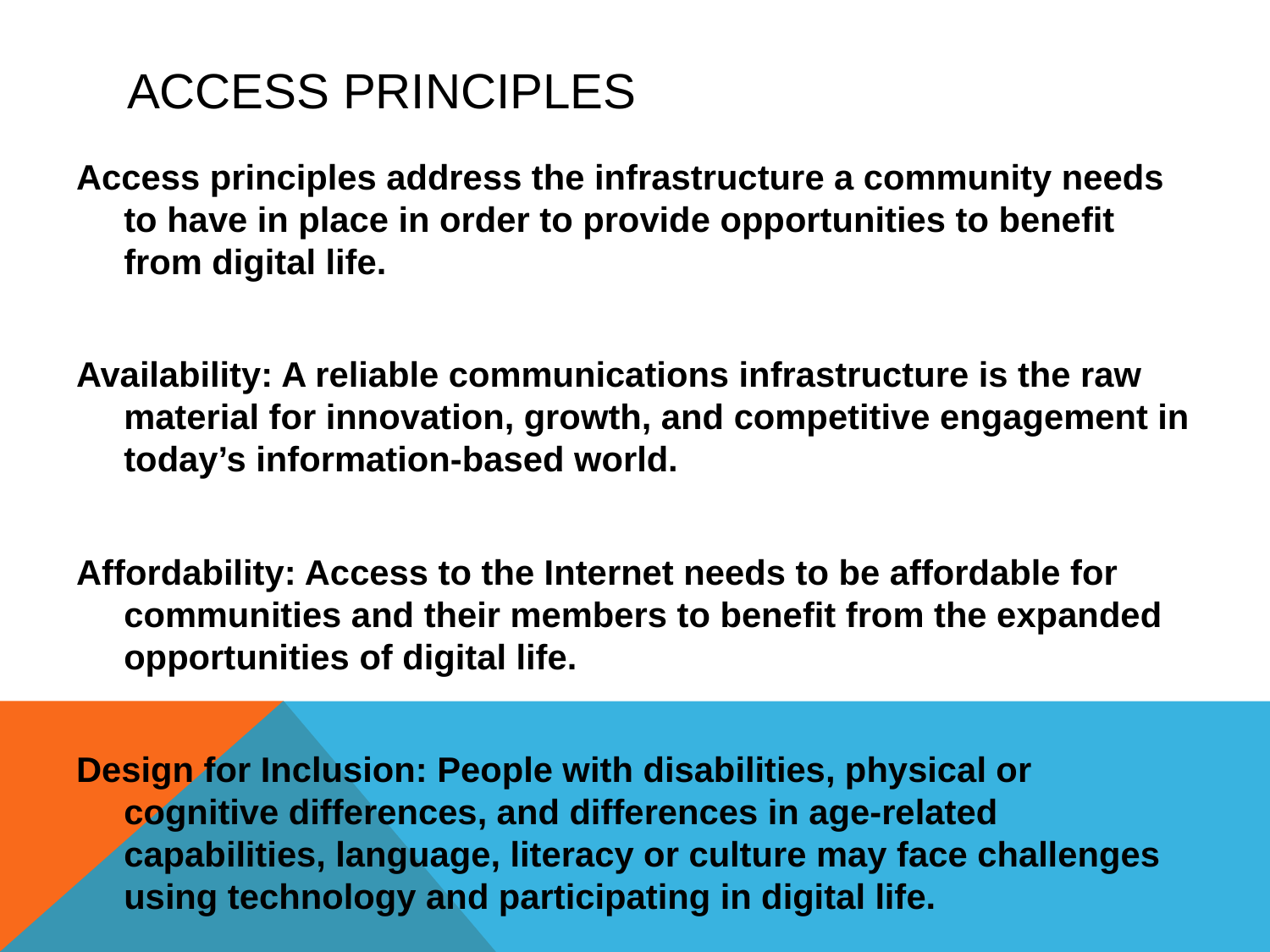

# Access Principles
Access principles address the infrastructure a community needs to have in place in order to provide opportunities to benefit from digital life.

Availability: A reliable communications infrastructure is the raw material for innovation, growth, and competitive engagement in today’s information-based world.

Affordability: Access to the Internet needs to be affordable for communities and their members to benefit from the expanded opportunities of digital life.

Design for Inclusion: People with disabilities, physical or cognitive differences, and differences in age-related capabilities, language, literacy or culture may face challenges using technology and participating in digital life.